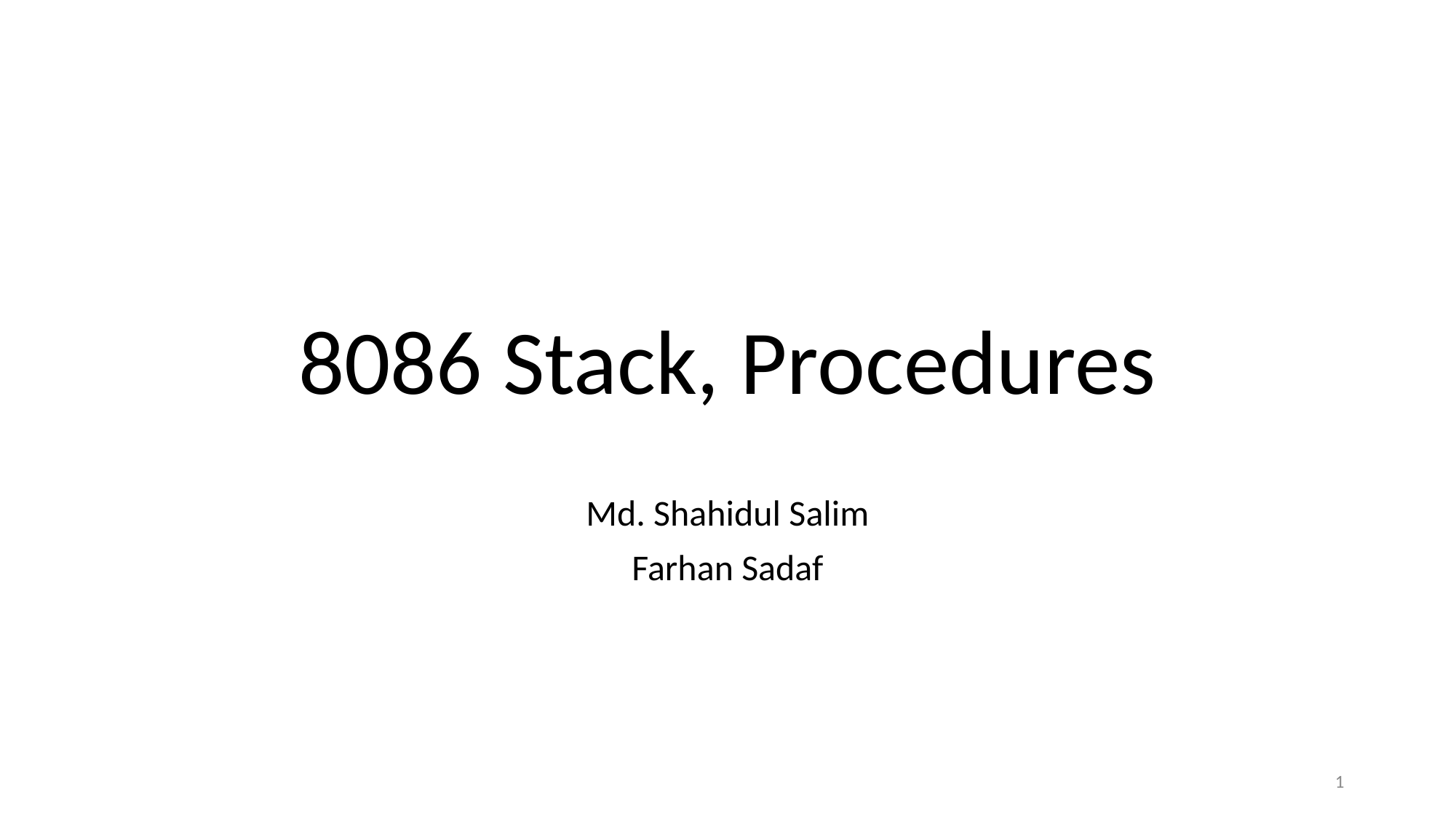

# 8086 Stack, Procedures

Md. Shahidul Salim
Farhan Sadaf
1